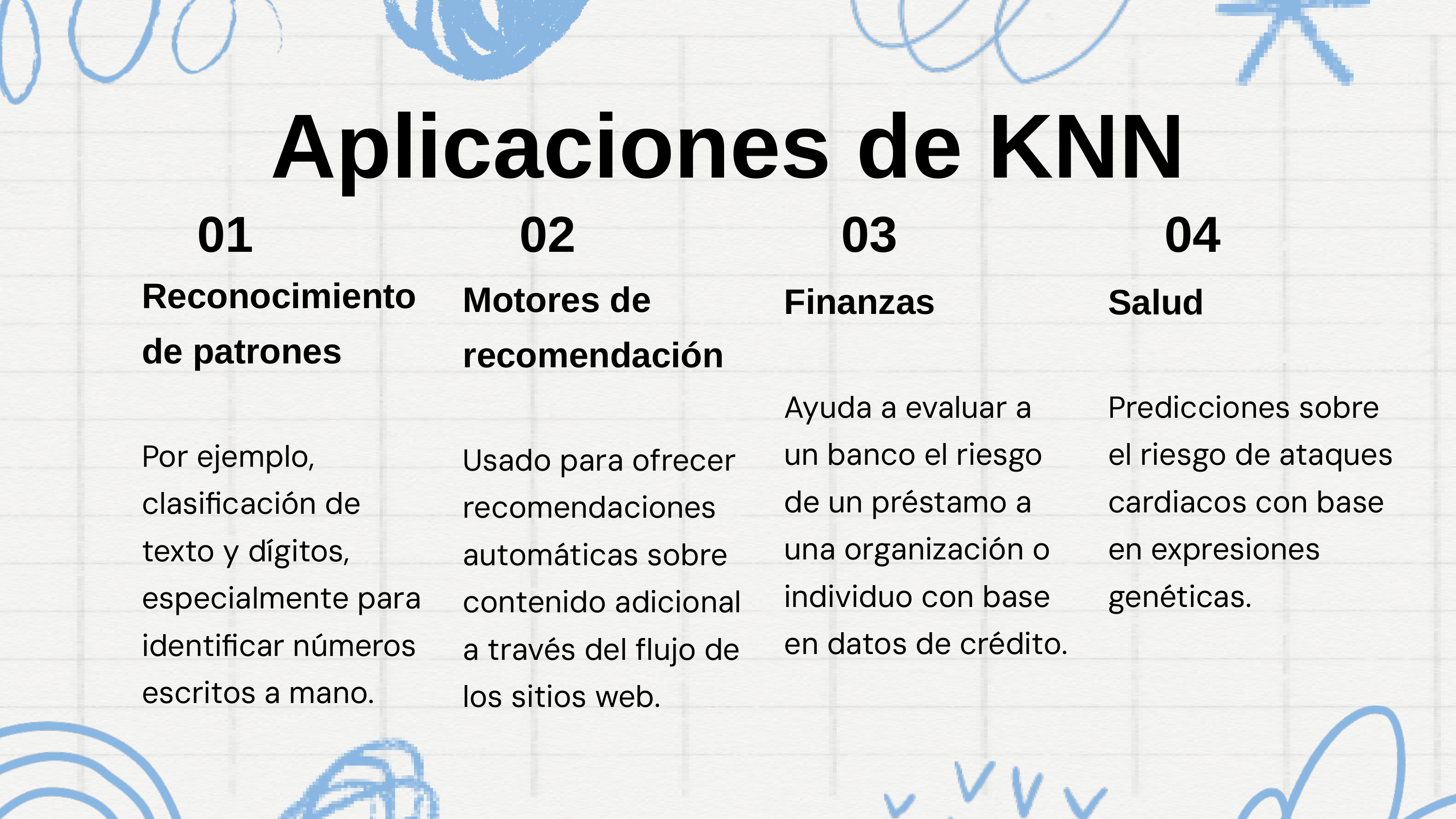

Aplicaciones de KNN
01
02
03
04
Reconocimiento de patrones

Por ejemplo, clasificación de texto y dígitos, especialmente para identificar números escritos a mano.
Motores de recomendación

Usado para ofrecer recomendaciones automáticas sobre contenido adicional a través del flujo de los sitios web.
Finanzas

Ayuda a evaluar a un banco el riesgo de un préstamo a una organización o individuo con base en datos de crédito.
Salud

Predicciones sobre el riesgo de ataques cardiacos con base en expresiones genéticas.